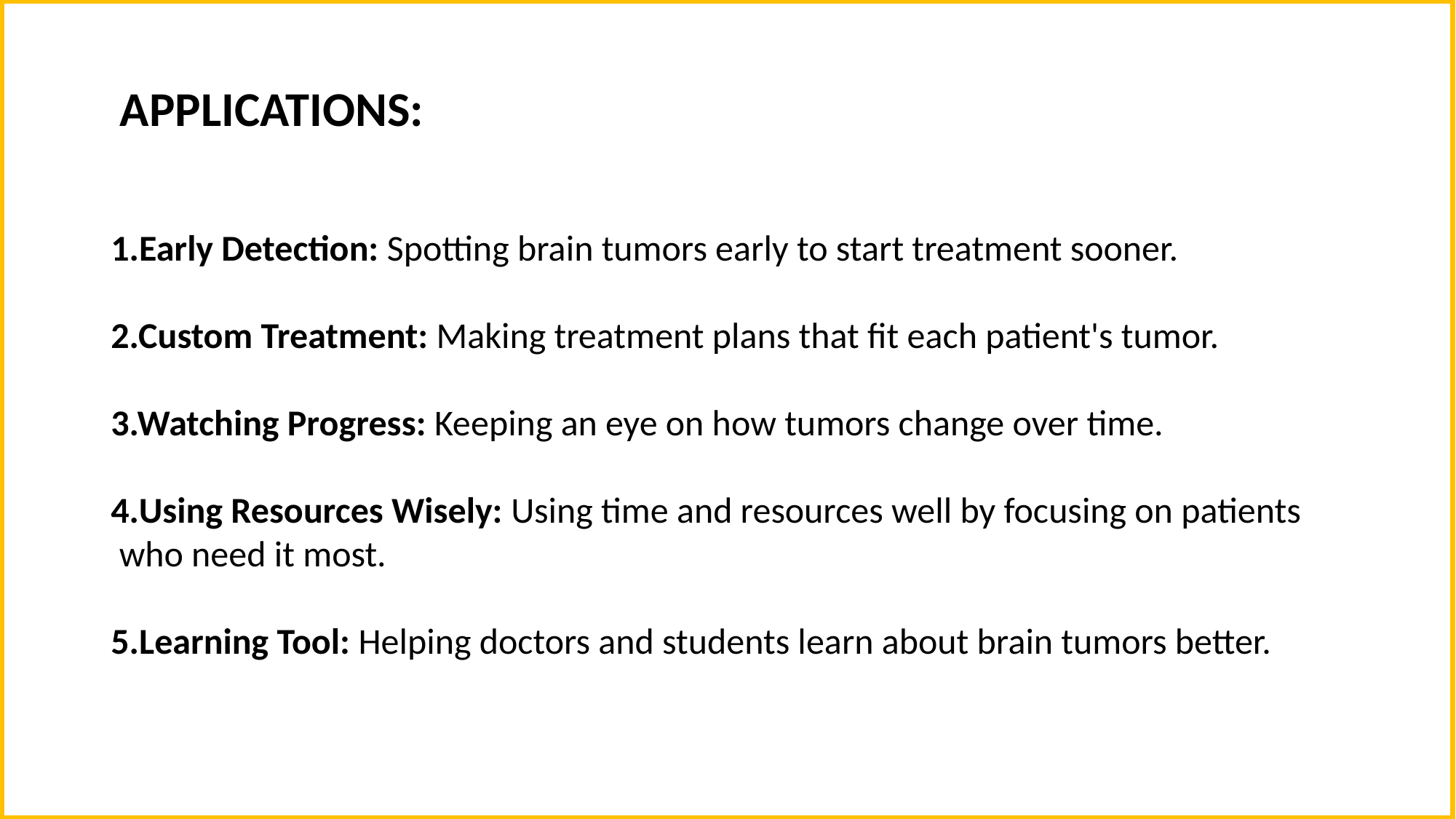

APPLICATIONS:
1.Early Detection: Spotting brain tumors early to start treatment sooner.

2.Custom Treatment: Making treatment plans that fit each patient's tumor.

3.Watching Progress: Keeping an eye on how tumors change over time.

4.Using Resources Wisely: Using time and resources well by focusing on patients
 who need it most.

5.Learning Tool: Helping doctors and students learn about brain tumors better.